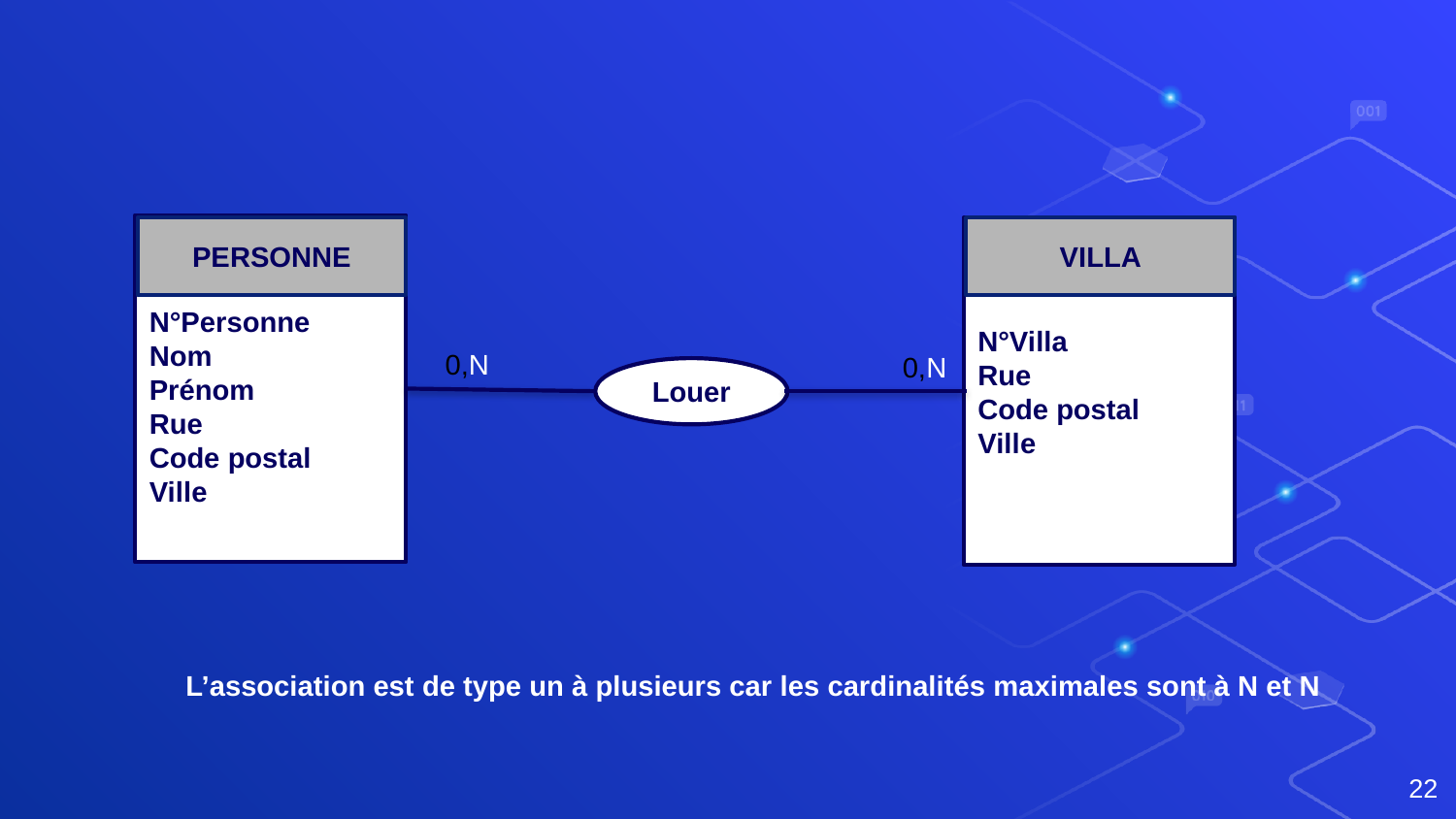

N°Personne
Nom
Prénom
Rue
Code postal
Ville
PERSONNE
N°Villa
Rue
Code postal
Ville
VILLA
0,N
0,N
Louer
L’association est de type un à plusieurs car les cardinalités maximales sont à N et N
22